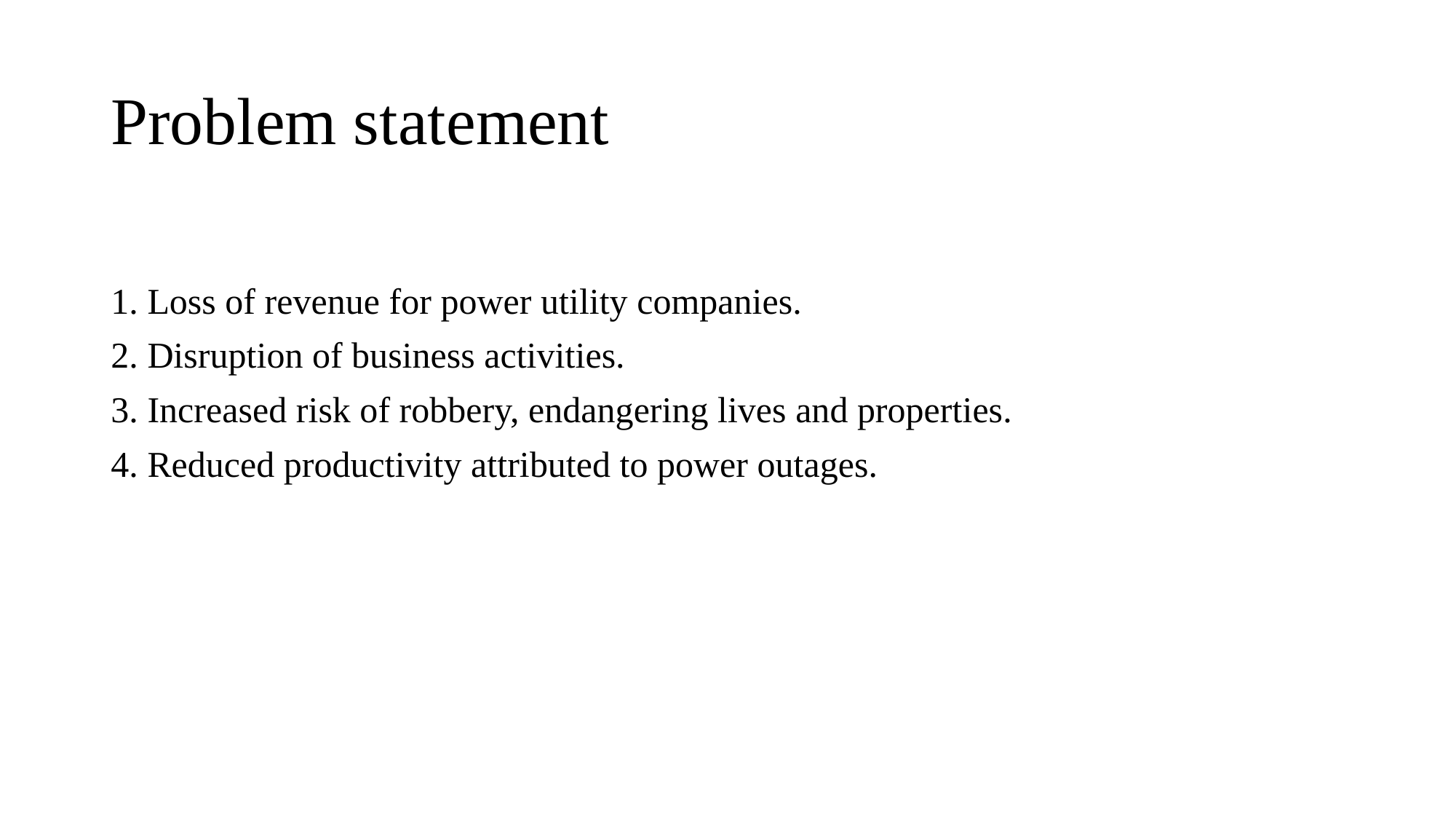

# Problem statement

1. Loss of revenue for power utility companies.
2. Disruption of business activities.
3. Increased risk of robbery, endangering lives and properties.
4. Reduced productivity attributed to power outages.